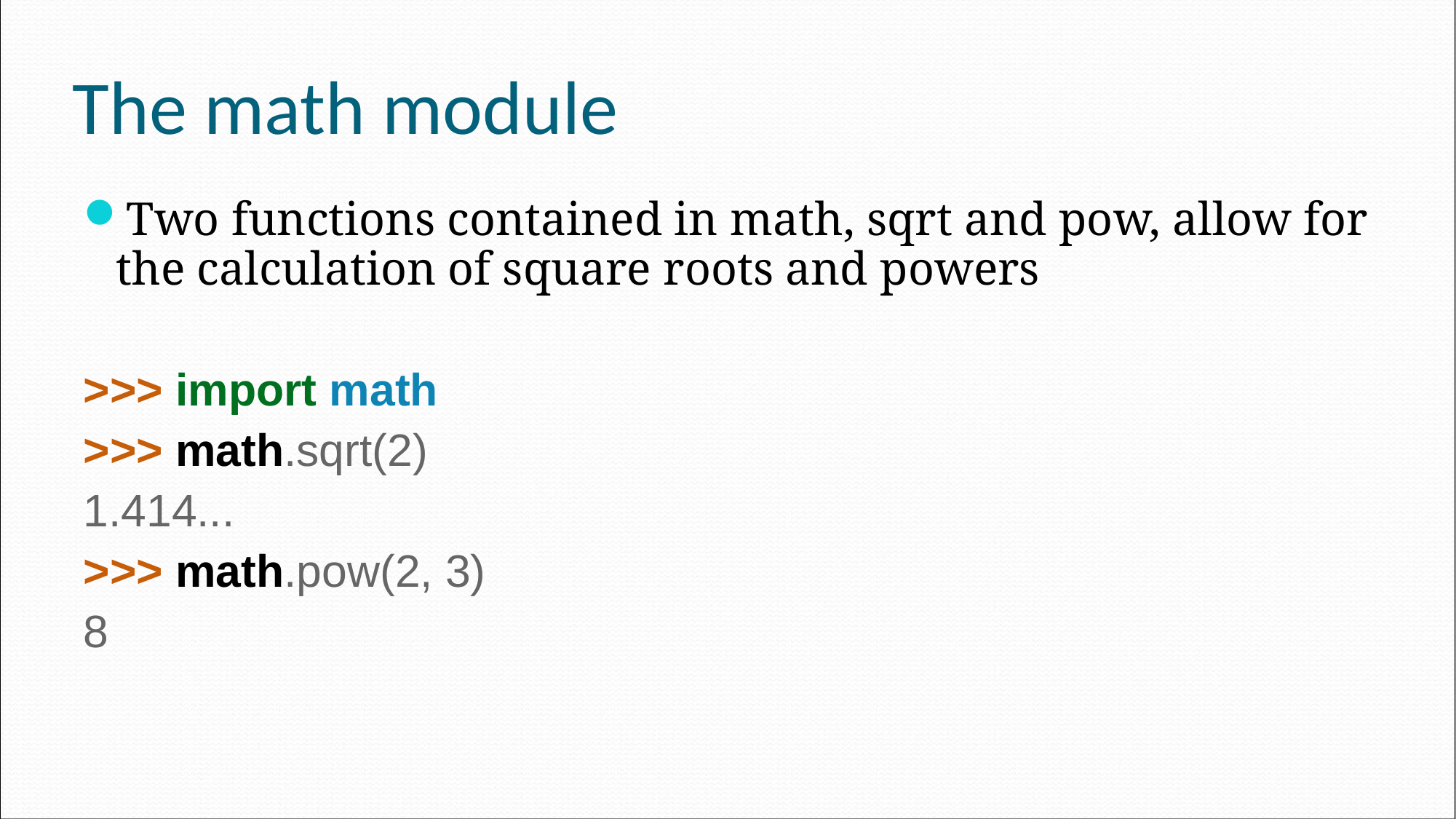

# The math module
Two functions contained in math, sqrt and pow, allow for the calculation of square roots and powers

>>> import math
>>> math.sqrt(2)
1.414...
>>> math.pow(2, 3)
8